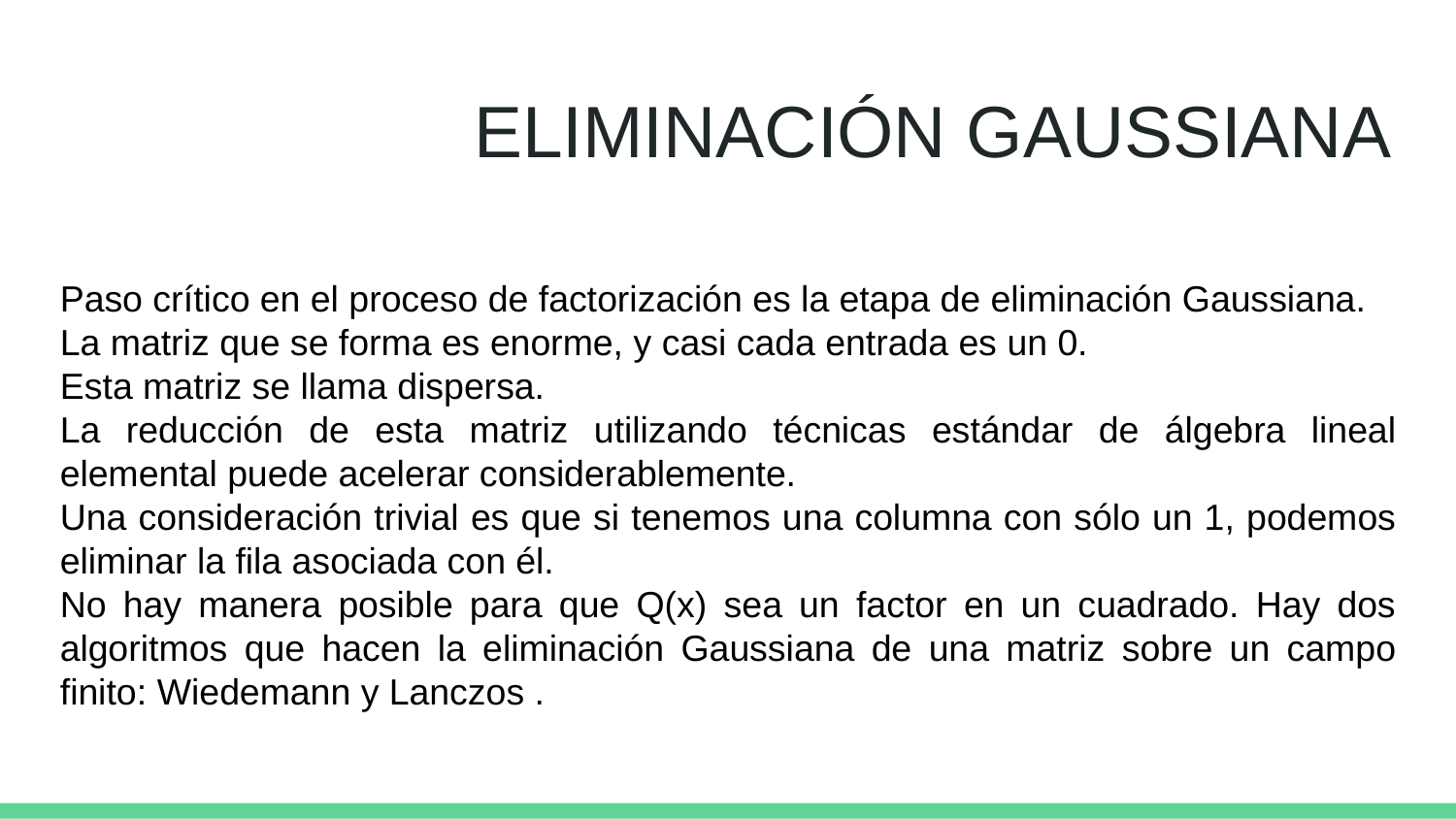

# ELIMINACIÓN GAUSSIANA

Paso crítico en el proceso de factorización es la etapa de eliminación Gaussiana.
La matriz que se forma es enorme, y casi cada entrada es un 0.
Esta matriz se llama dispersa.
La reducción de esta matriz utilizando técnicas estándar de álgebra lineal elemental puede acelerar considerablemente.
Una consideración trivial es que si tenemos una columna con sólo un 1, podemos eliminar la fila asociada con él.
No hay manera posible para que Q(x) sea un factor en un cuadrado. Hay dos algoritmos que hacen la eliminación Gaussiana de una matriz sobre un campo finito: Wiedemann y Lanczos .